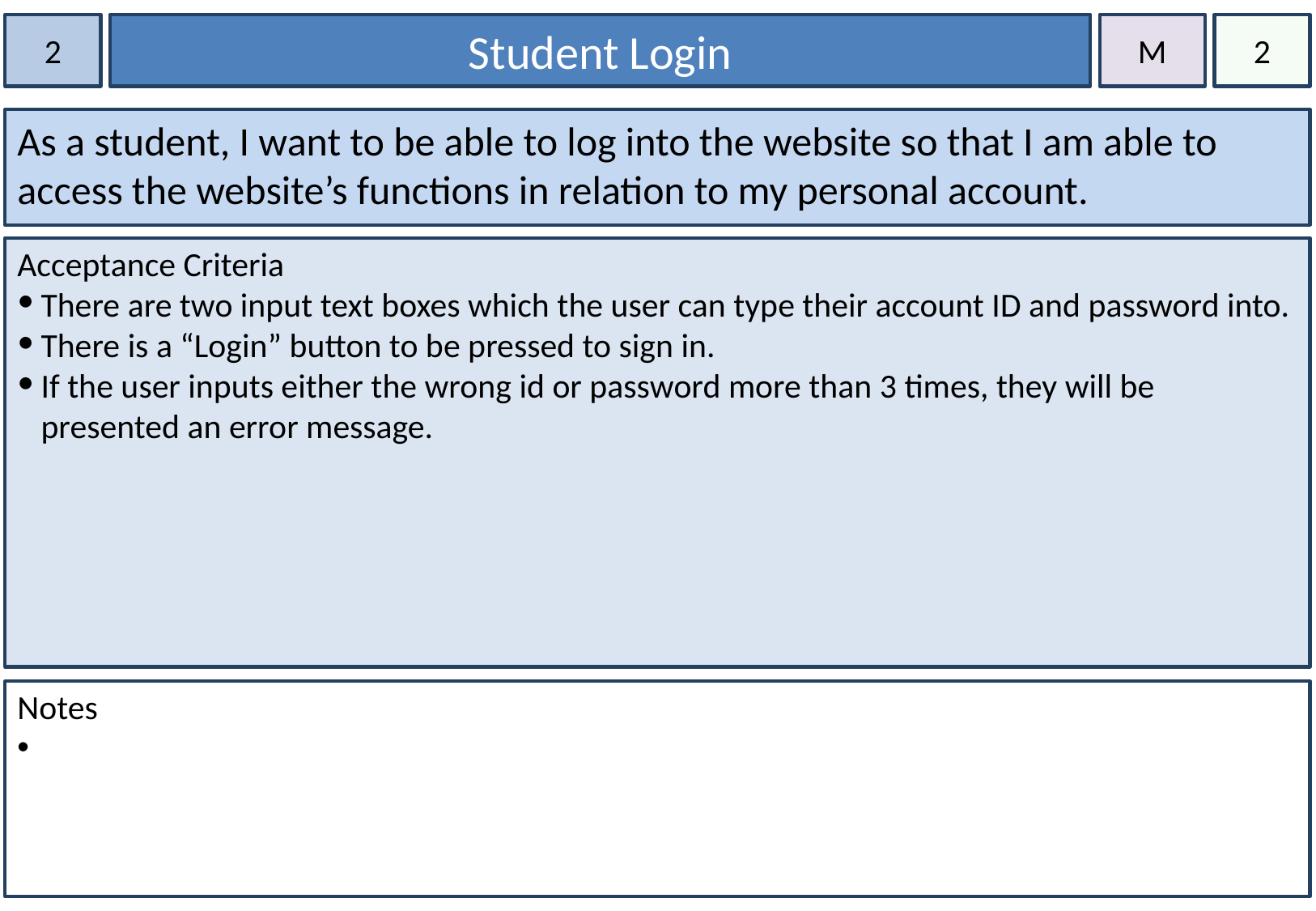

2
Student Login
M
2
As a student, I want to be able to log into the website so that I am able to access the website’s functions in relation to my personal account.
Acceptance Criteria
There are two input text boxes which the user can type their account ID and password into.
There is a “Login” button to be pressed to sign in.
If the user inputs either the wrong id or password more than 3 times, they will be presented an error message.
Notes